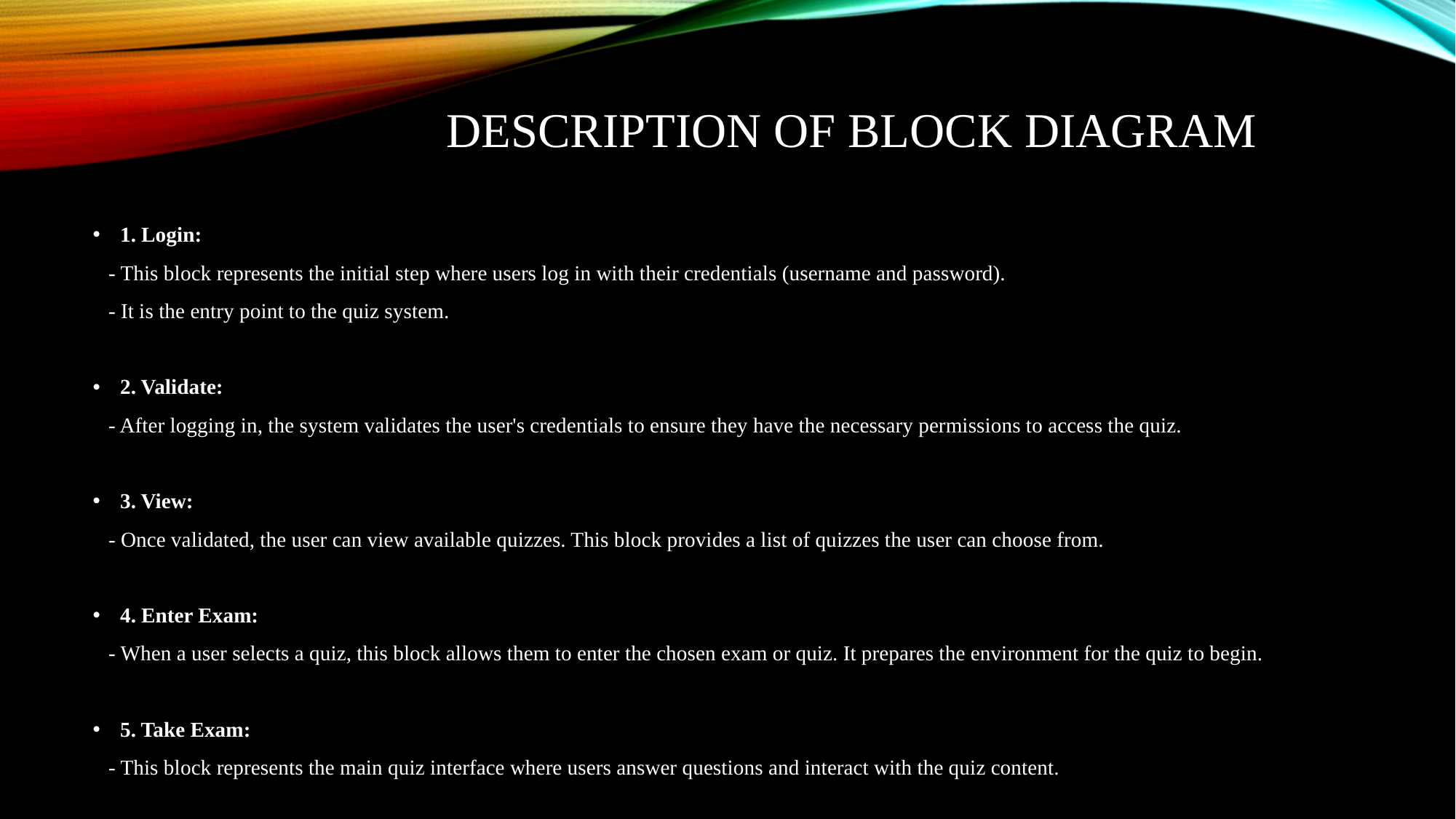

# DESCRIPTION OF BLOCK DIAGRAM
1. Login:
   - This block represents the initial step where users log in with their credentials (username and password).
   - It is the entry point to the quiz system.

2. Validate:
   - After logging in, the system validates the user's credentials to ensure they have the necessary permissions to access the quiz.

3. View:
   - Once validated, the user can view available quizzes. This block provides a list of quizzes the user can choose from.

4. Enter Exam:
   - When a user selects a quiz, this block allows them to enter the chosen exam or quiz. It prepares the environment for the quiz to begin.

5. Take Exam:
   - This block represents the main quiz interface where users answer questions and interact with the quiz content.